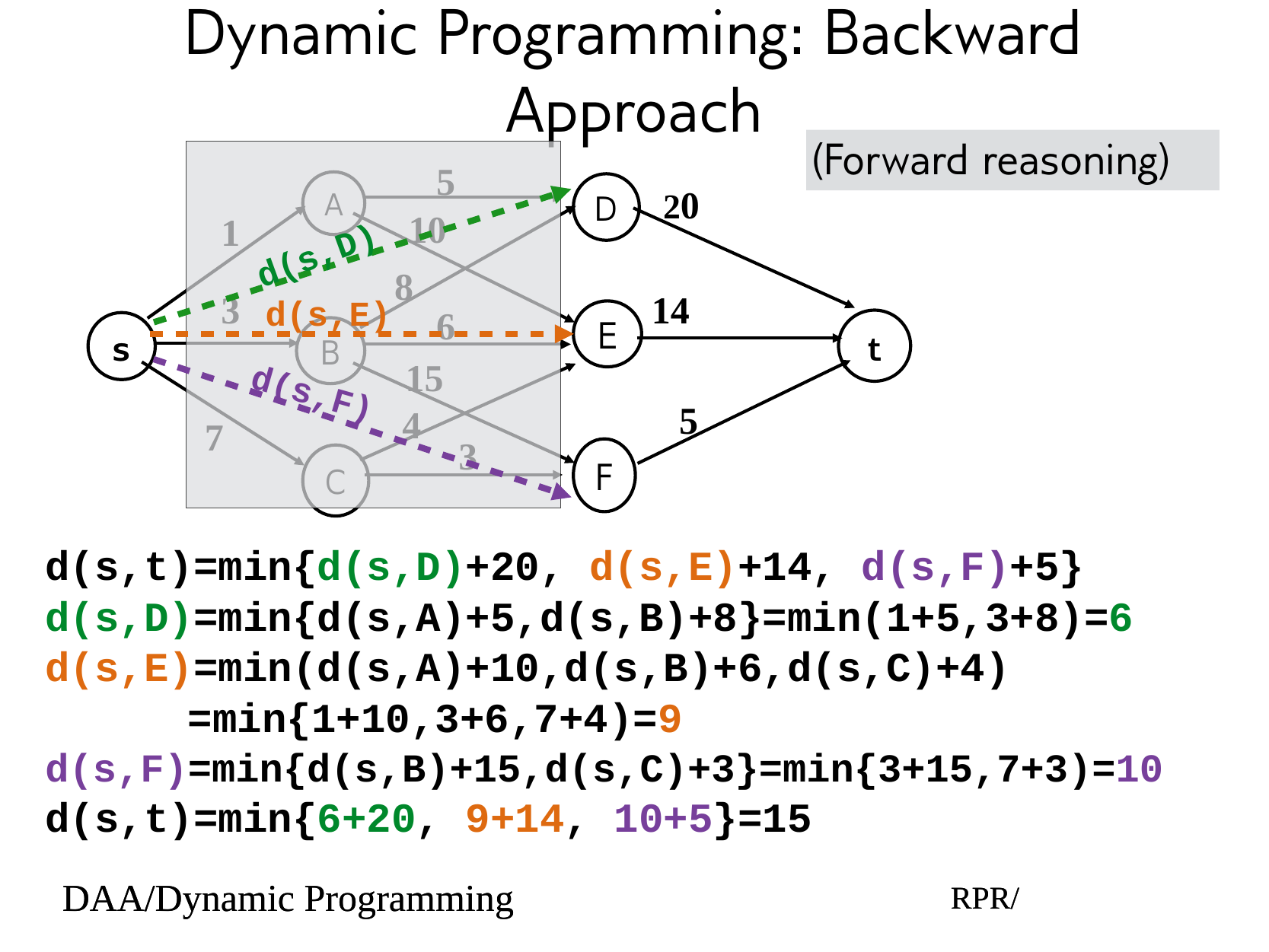

# Dynamic Programming: Backward Approach
(Forward reasoning)

5
A
D
20

d(s,D)

10

1

8
14
3
d(s,E)

6
E
t
s
B

d(s,F)
15

5
4
7
3
F
C

d(s,t)=min{d(s,D)+20, d(s,E)+14, d(s,F)+5}
d(s,D)=min{d(s,A)+5,d(s,B)+8}=min(1+5,3+8)=6
d(s,E)=min(d(s,A)+10,d(s,B)+6,d(s,C)+4)
=min{1+10,3+6,7+4)=9
d(s,F)=min{d(s,B)+15,d(s,C)+3}=min{3+15,7+3)=10
d(s,t)=min{6+20, 9+14, 10+5}=15
DAA/Dynamic Programming
RPR/
8